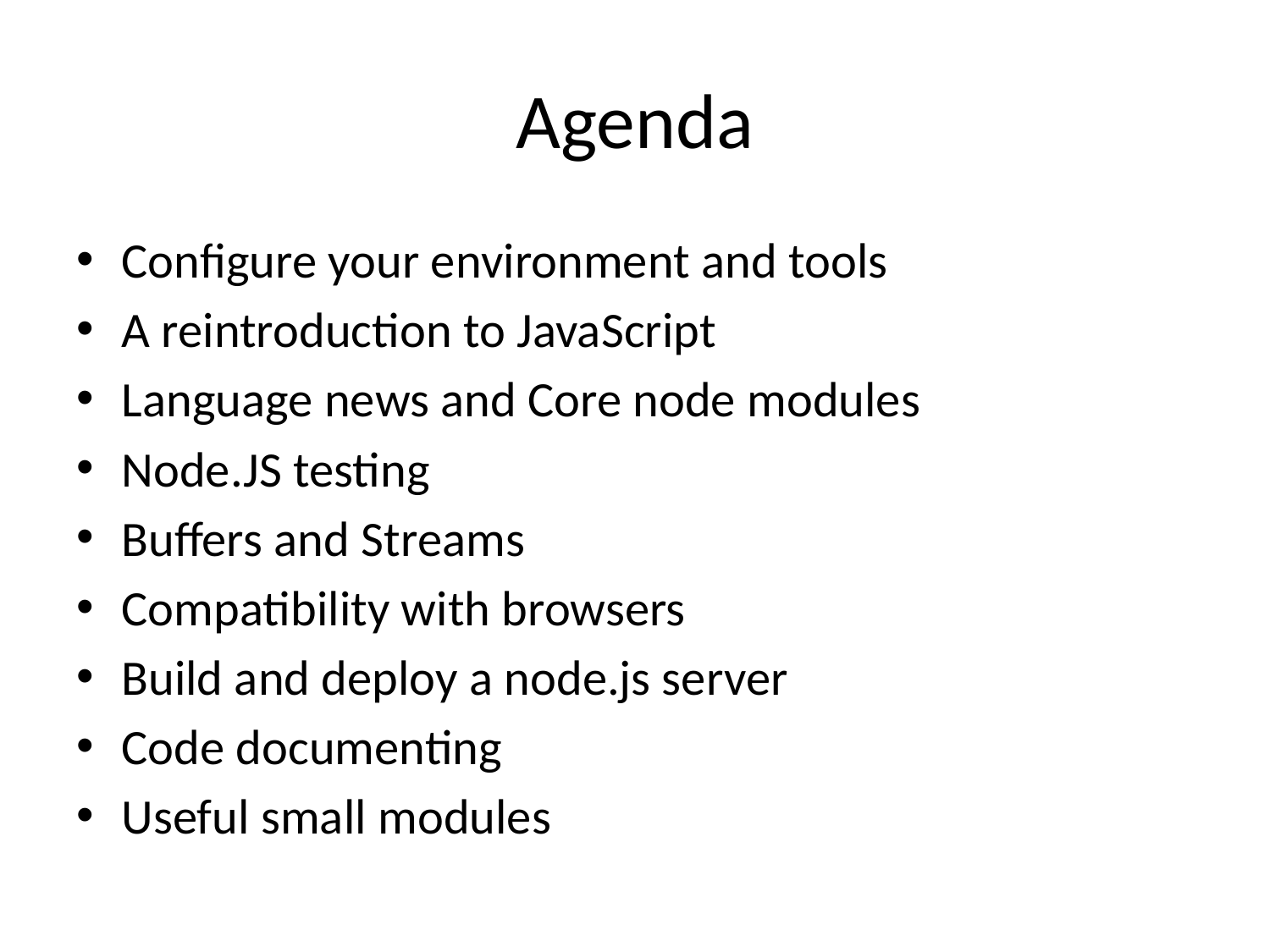

# Agenda
Configure your environment and tools
A reintroduction to JavaScript
Language news and Core node modules
Node.JS testing
Buffers and Streams
Compatibility with browsers
Build and deploy a node.js server
Code documenting
Useful small modules